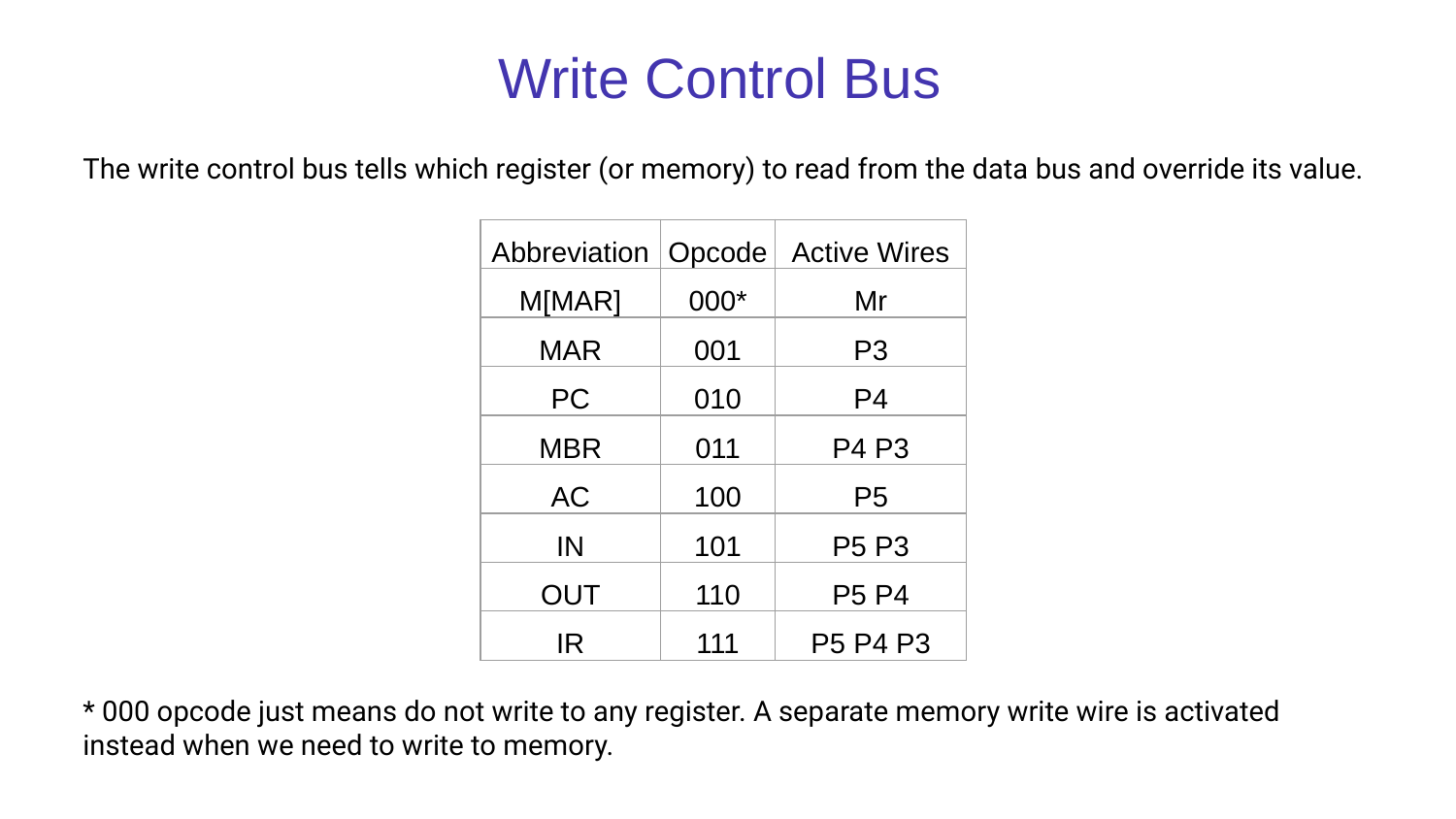

Write Control Bus
The write control bus tells which register (or memory) to read from the data bus and override its value.

* 000 opcode just means do not write to any register. A separate memory write wire is activated instead when we need to write to memory.
| Abbreviation | Opcode | Active Wires |
| --- | --- | --- |
| M[MAR] | 000\* | Mr |
| MAR | 001 | P3 |
| PC | 010 | P4 |
| MBR | 011 | P4 P3 |
| AC | 100 | P5 |
| IN | 101 | P5 P3 |
| OUT | 110 | P5 P4 |
| IR | 111 | P5 P4 P3 |